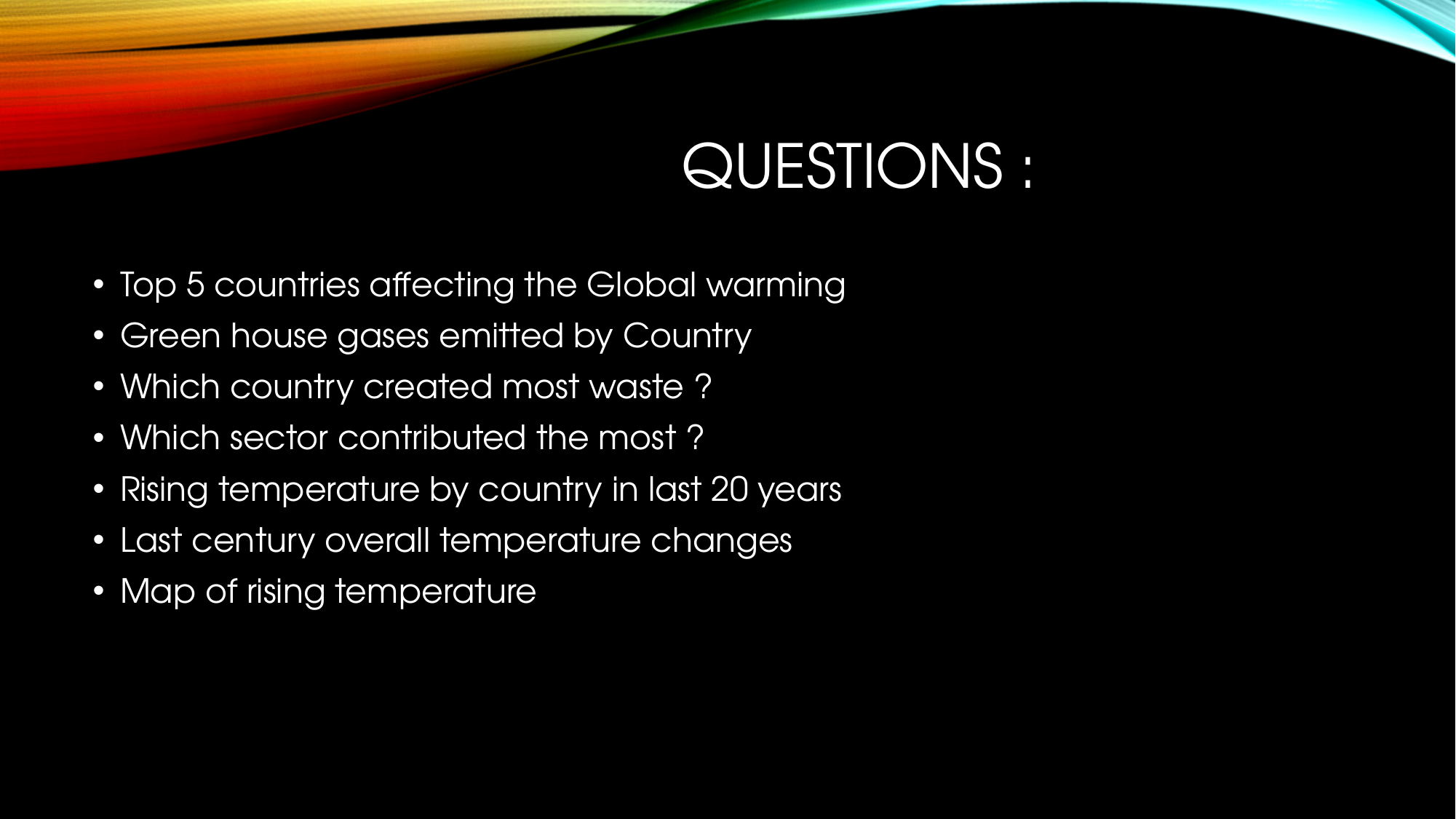

# QUESTIONS :
Top 5 countries affecting the Global warming
Green house gases emitted by Country
Which country created most waste ?
Which sector contributed the most ?
Rising temperature by country in last 20 years
Last century overall temperature changes
Map of rising temperature